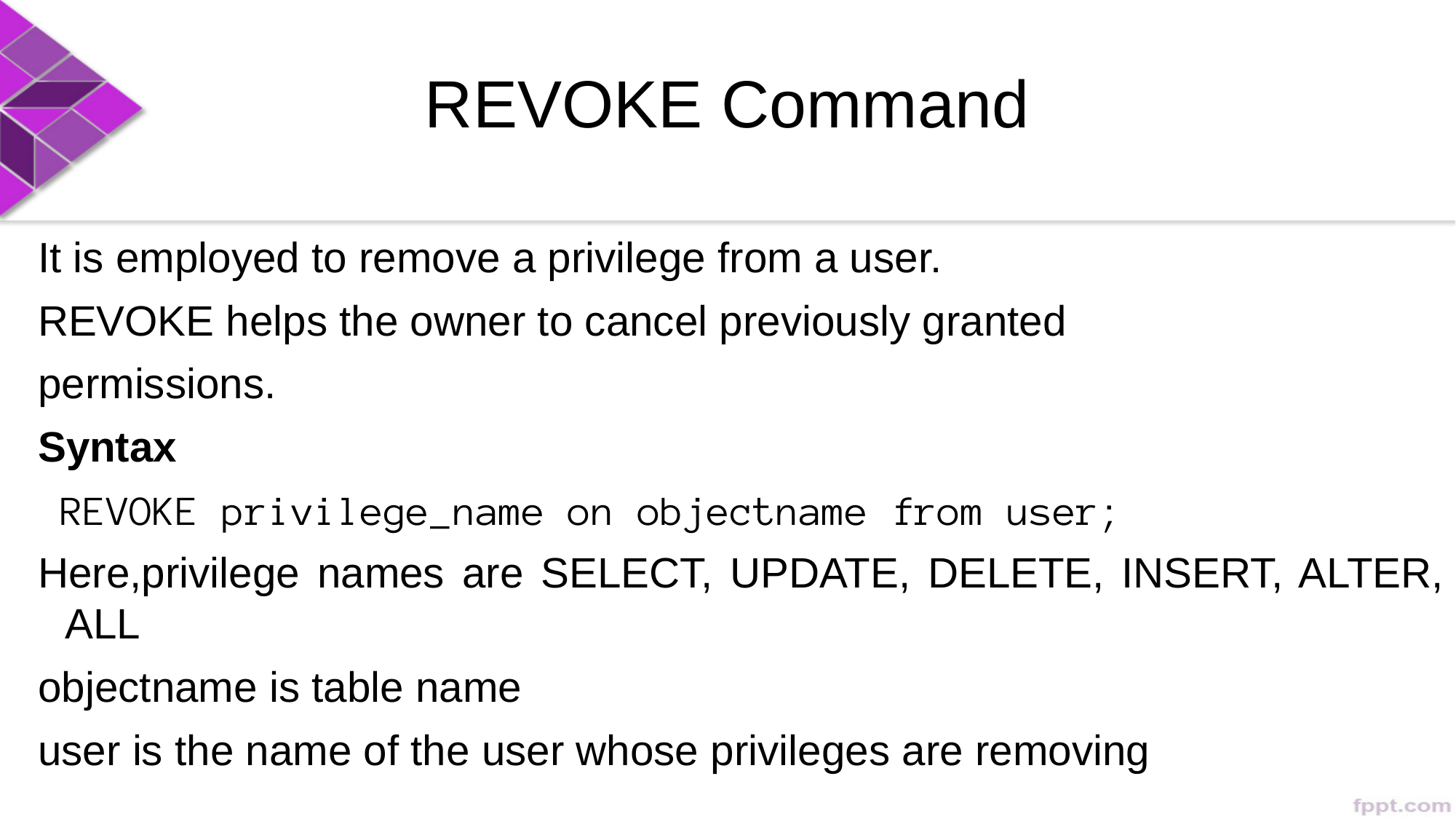

# REVOKE Command
It is employed to remove a privilege from a user.
REVOKE helps the owner to cancel previously granted
permissions.
Syntax
 REVOKE privilege_name on objectname from user;
Here,privilege names are SELECT, UPDATE, DELETE, INSERT, ALTER, ALL
objectname is table name
user is the name of the user whose privileges are removing